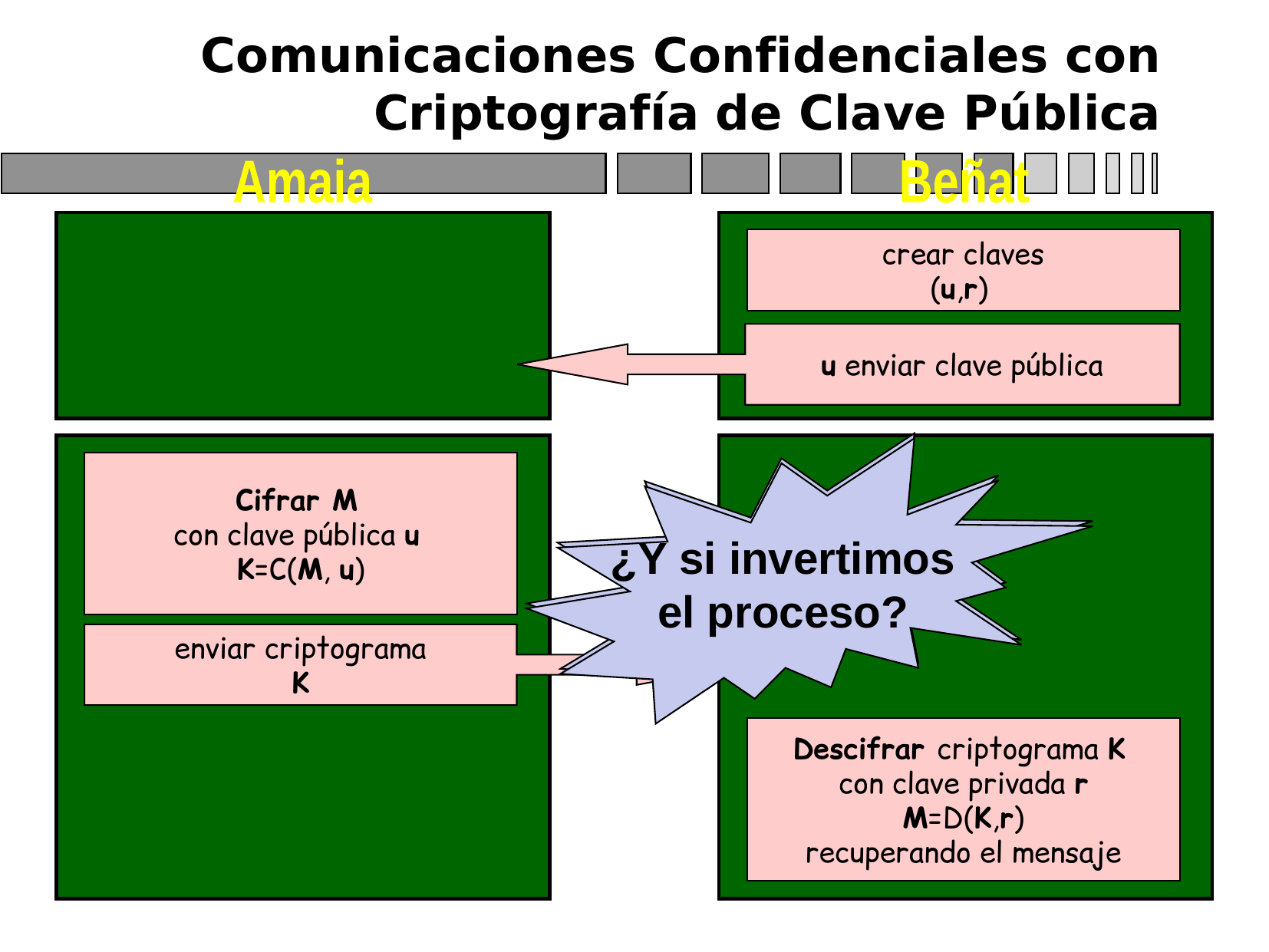

Comunicaciones Confidenciales con
Criptografía de Clave Pública
Amaia
Beñat

crear claves
(u,r)
u enviar clave pública

Cifrar M
con clave pública u
K=C(M, u)
enviar criptograma
K
Descifrar criptograma K
con clave privada r
M=D(K,r)
recuperando el mensaje
¿Quién envió
 el mensaje?
¿Y si invertimos
el proceso?